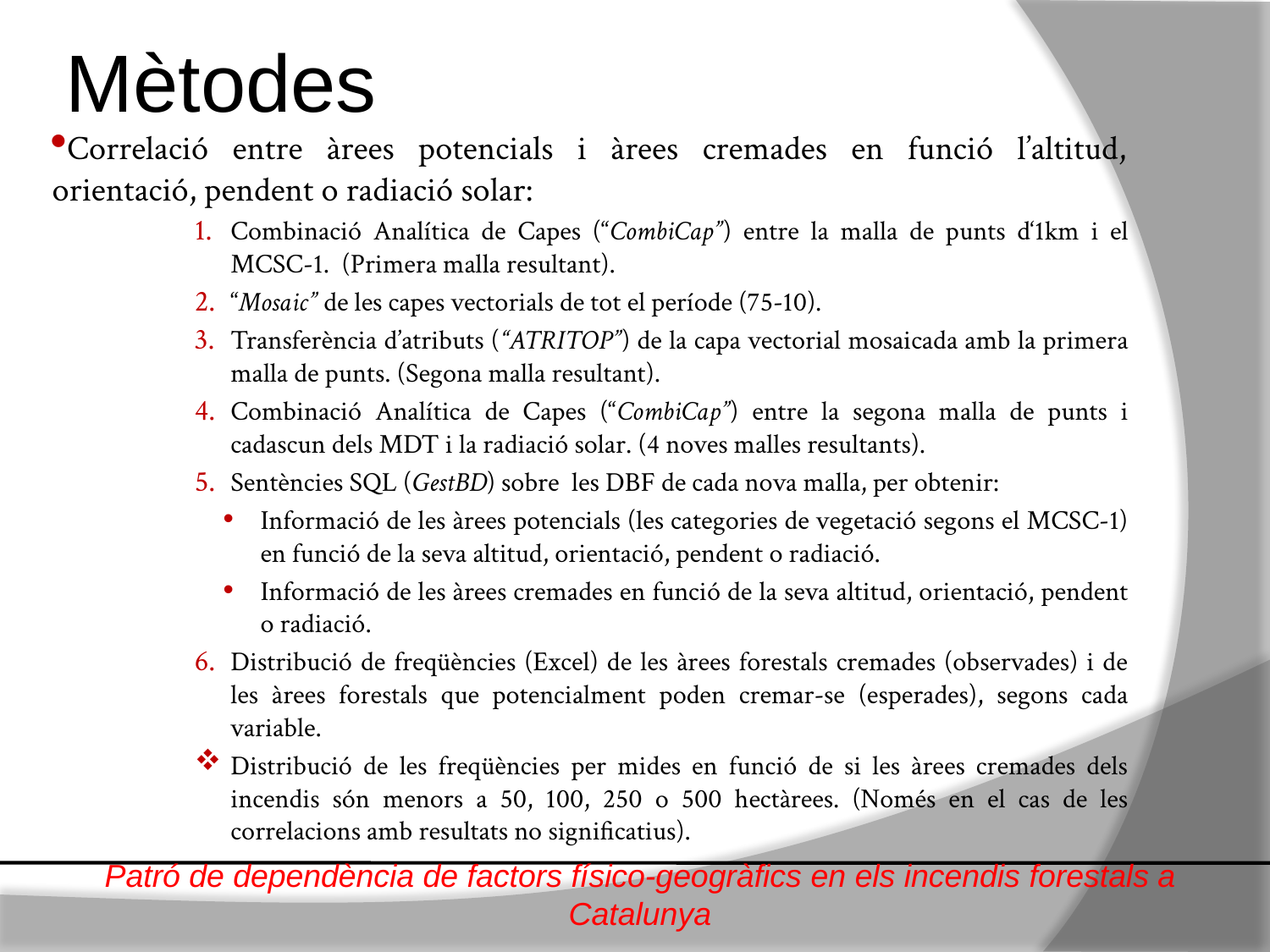

# Mètodes
Correlació entre àrees potencials i àrees cremades en funció l’altitud, orientació, pendent o radiació solar:
Combinació Analítica de Capes (“CombiCap”) entre la malla de punts d‘1km i el MCSC-1.  (Primera malla resultant).
“Mosaic” de les capes vectorials de tot el període (75-10).
Transferència d’atributs (“ATRITOP”) de la capa vectorial mosaicada amb la primera malla de punts. (Segona malla resultant).
Combinació Analítica de Capes (“CombiCap”) entre la segona malla de punts i cadascun dels MDT i la radiació solar. (4 noves malles resultants).
Sentències SQL (GestBD) sobre  les DBF de cada nova malla, per obtenir:
Informació de les àrees potencials (les categories de vegetació segons el MCSC-1) en funció de la seva altitud, orientació, pendent o radiació.
Informació de les àrees cremades en funció de la seva altitud, orientació, pendent o radiació.
Distribució de freqüències (Excel) de les àrees forestals cremades (observades) i de les àrees forestals que potencialment poden cremar-se (esperades), segons cada variable.
Distribució de les freqüències per mides en funció de si les àrees cremades dels incendis són menors a 50, 100, 250 o 500 hectàrees. (Només en el cas de les correlacions amb resultats no significatius).

Patró de dependència de factors físico-geogràfics en els incendis forestals a Catalunya